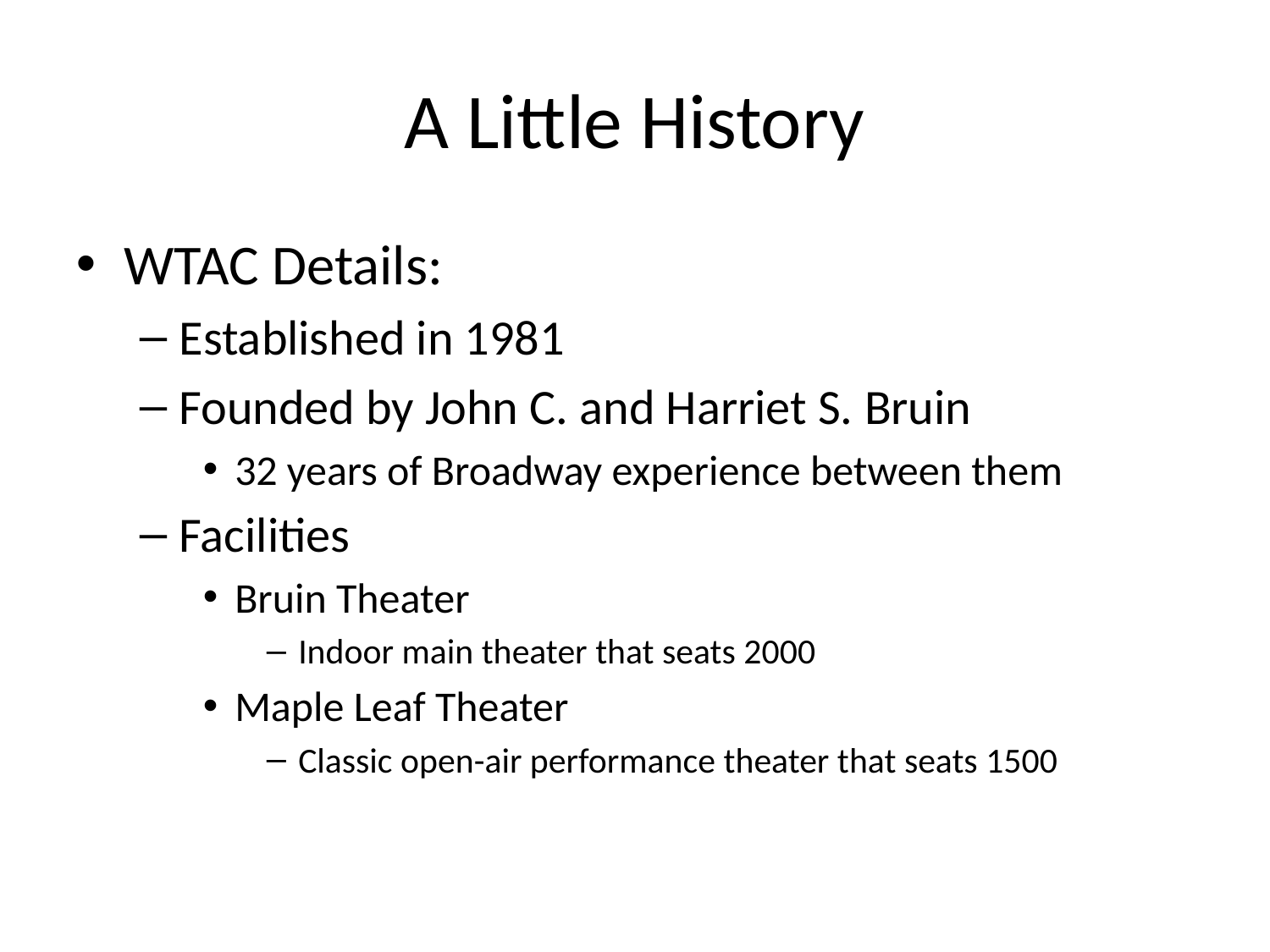

# A Little History
WTAC Details:
Established in 1981
Founded by John C. and Harriet S. Bruin
32 years of Broadway experience between them
Facilities
Bruin Theater
Indoor main theater that seats 2000
Maple Leaf Theater
Classic open-air performance theater that seats 1500